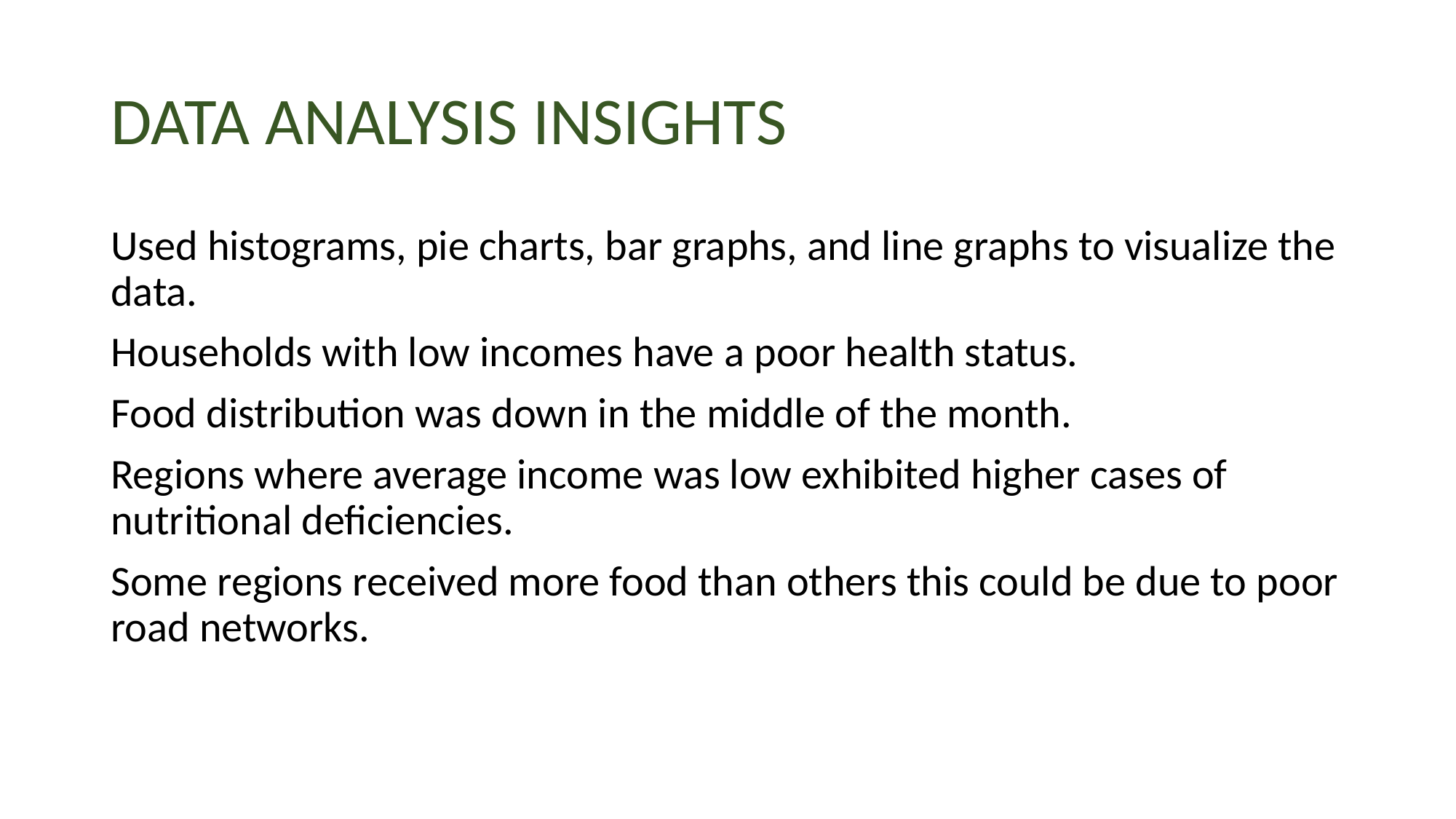

# DATA ANALYSIS INSIGHTS
Used histograms, pie charts, bar graphs, and line graphs to visualize the data.
Households with low incomes have a poor health status.
Food distribution was down in the middle of the month.
Regions where average income was low exhibited higher cases of nutritional deficiencies.
Some regions received more food than others this could be due to poor road networks.